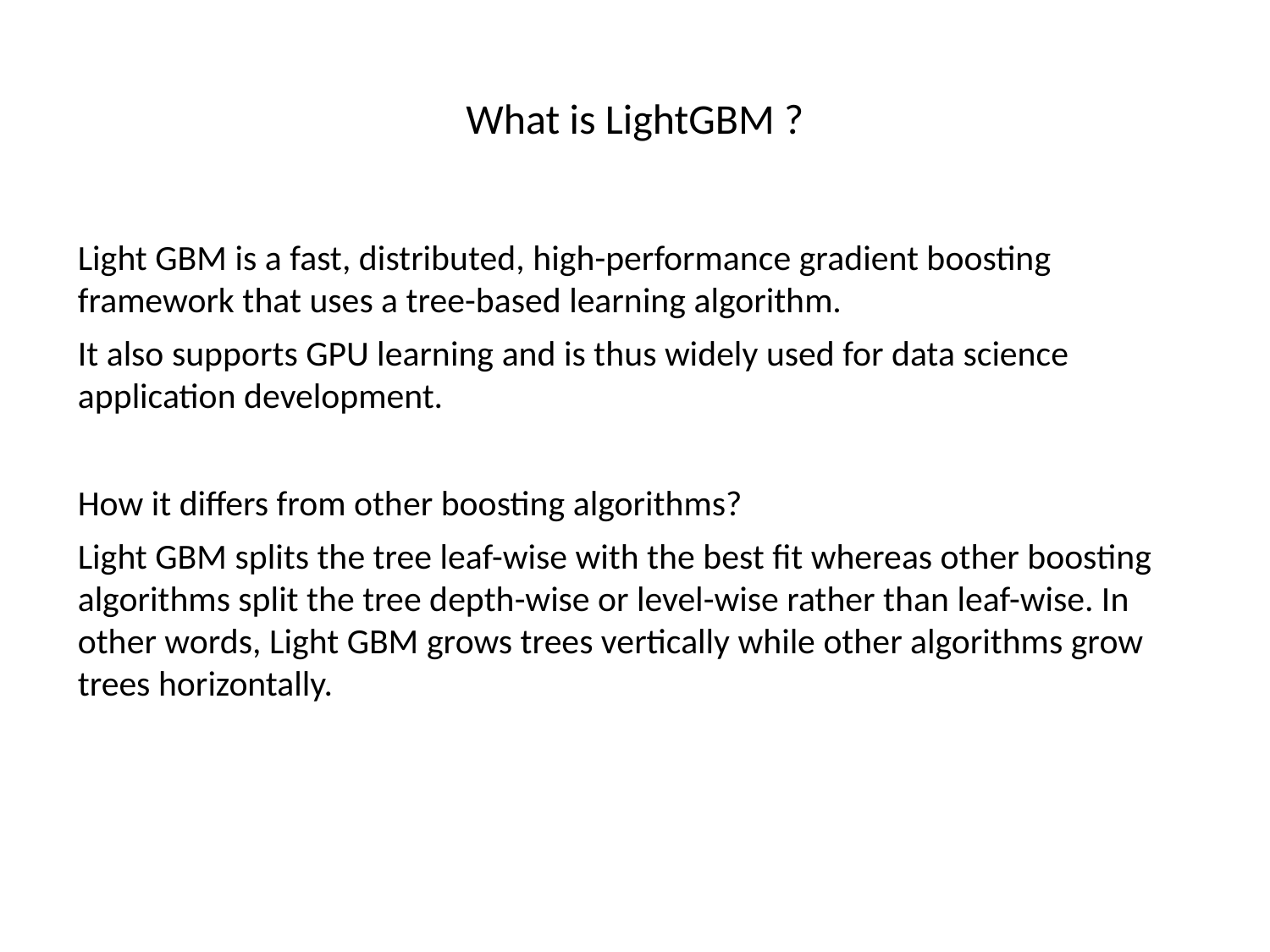

# What is LightGBM ?
Light GBM is a fast, distributed, high-performance gradient boosting framework that uses a tree-based learning algorithm.
It also supports GPU learning and is thus widely used for data science application development.

How it differs from other boosting algorithms?
Light GBM splits the tree leaf-wise with the best fit whereas other boosting algorithms split the tree depth-wise or level-wise rather than leaf-wise. In other words, Light GBM grows trees vertically while other algorithms grow trees horizontally.